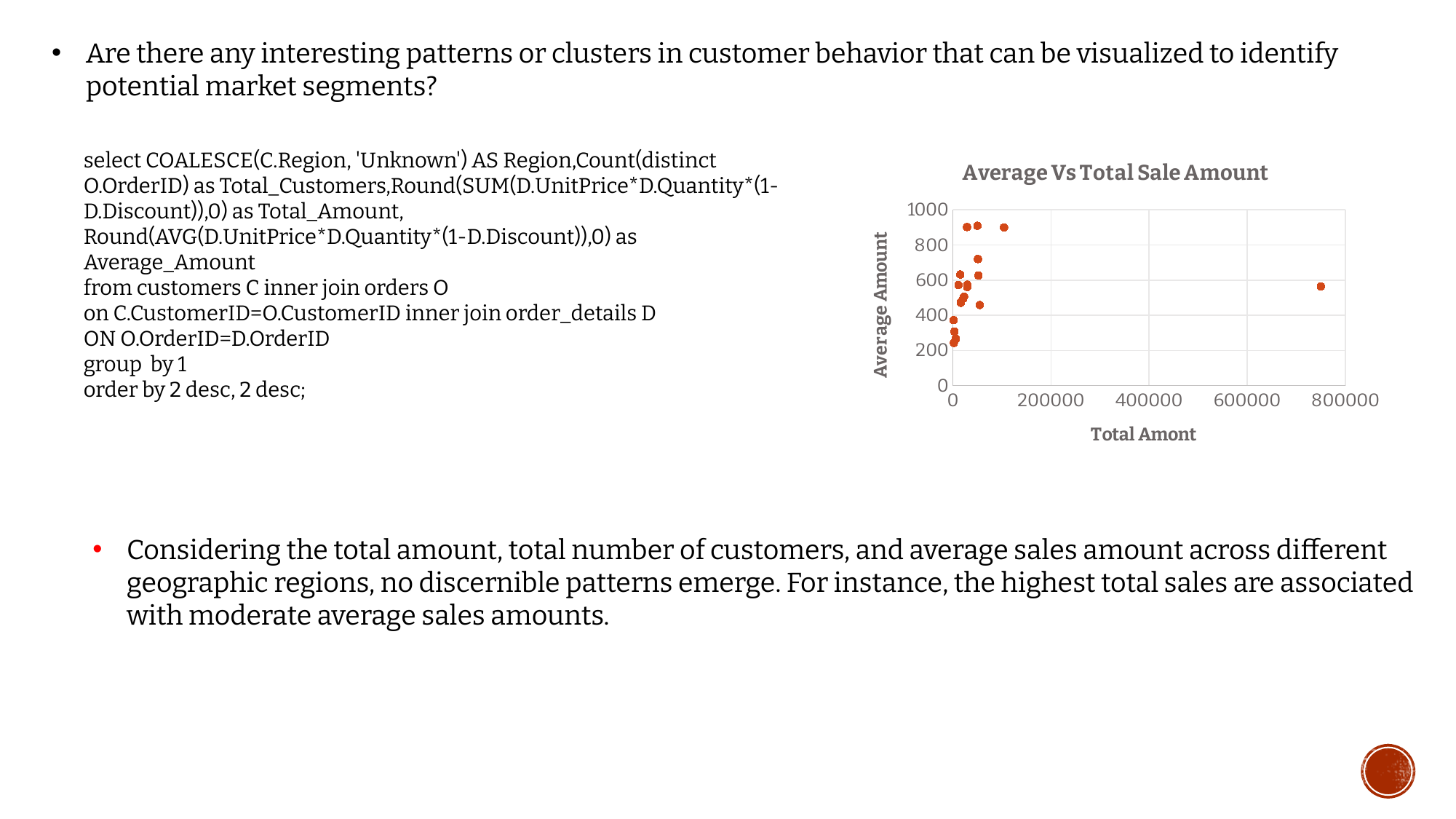

Are there any interesting patterns or clusters in customer behavior that can be visualized to identify potential market segments?
select COALESCE(C.Region, 'Unknown') AS Region,Count(distinct O.OrderID) as Total_Customers,Round(SUM(D.UnitPrice*D.Quantity*(1-D.Discount)),0) as Total_Amount,
Round(AVG(D.UnitPrice*D.Quantity*(1-D.Discount)),0) as Average_Amount
from customers C inner join orders O
on C.CustomerID=O.CustomerID inner join order_details D
ON O.OrderID=D.OrderID
group  by 1
order by 2 desc, 2 desc;

### Chart: Average Vs Total Sale Amount

| Category |  |
|---|---|
Considering the total amount, total number of customers, and average sales amount across different geographic regions, no discernible patterns emerge. For instance, the highest total sales are associated with moderate average sales amounts.